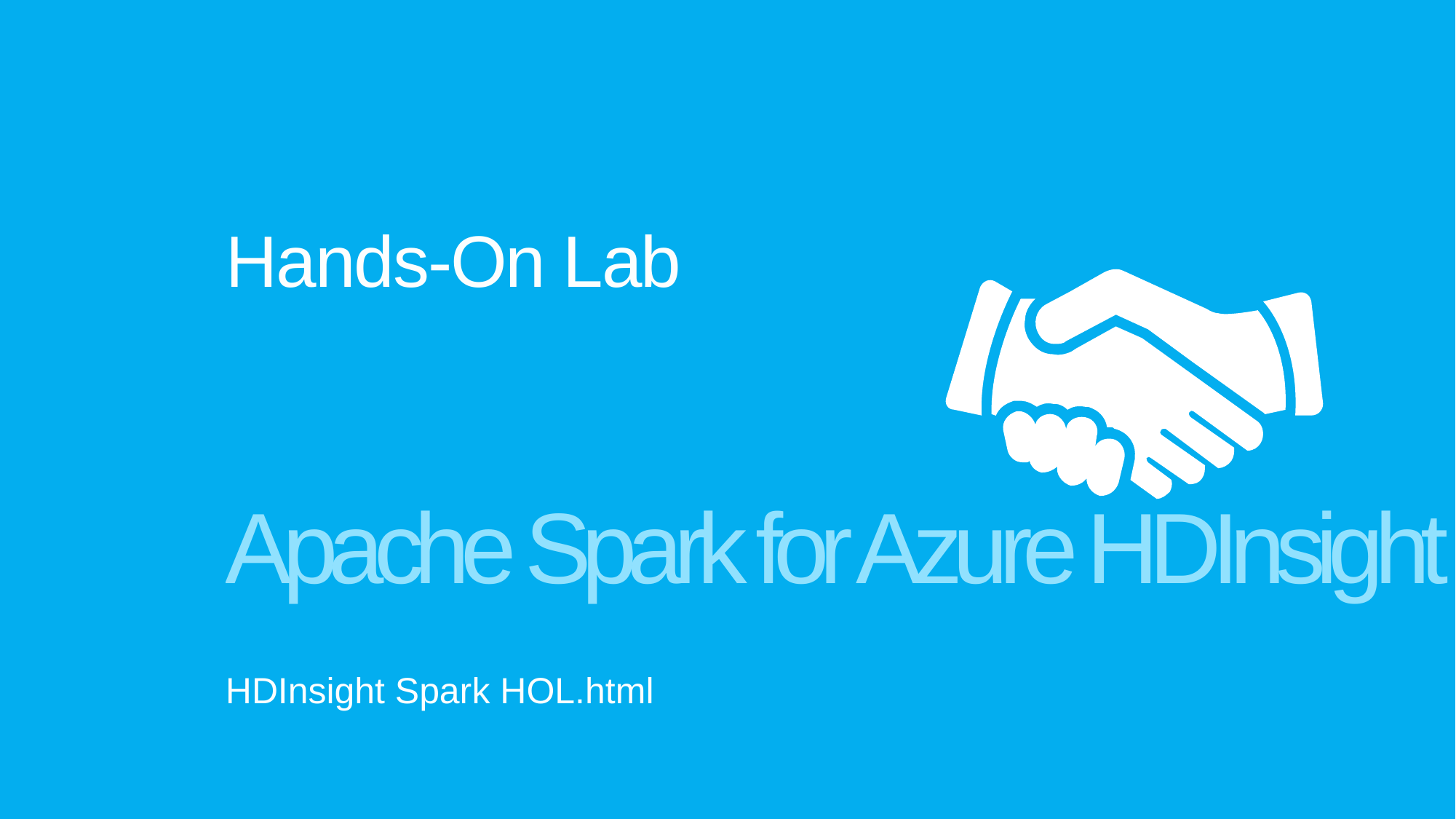

# Hands-On Lab
Apache Spark for Azure HDInsight
HDInsight Spark HOL.html